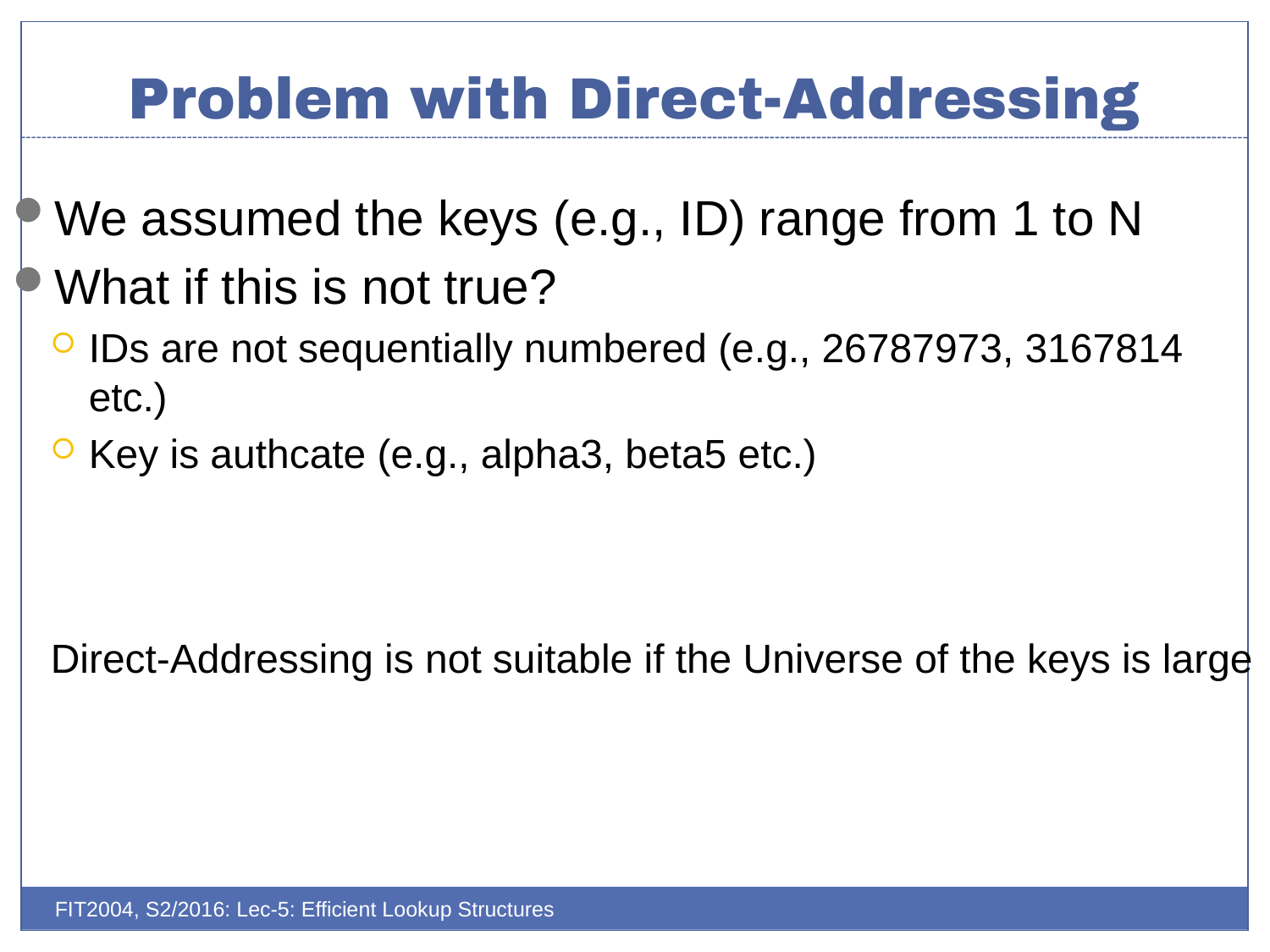

# Problem with Direct-Addressing
We assumed the keys (e.g., ID) range from 1 to N
What if this is not true?
IDs are not sequentially numbered (e.g., 26787973, 3167814 etc.)
Key is authcate (e.g., alpha3, beta5 etc.)

Direct-Addressing is not suitable if the Universe of the keys is large
FIT2004, S2/2016: Lec-5: Efficient Lookup Structures